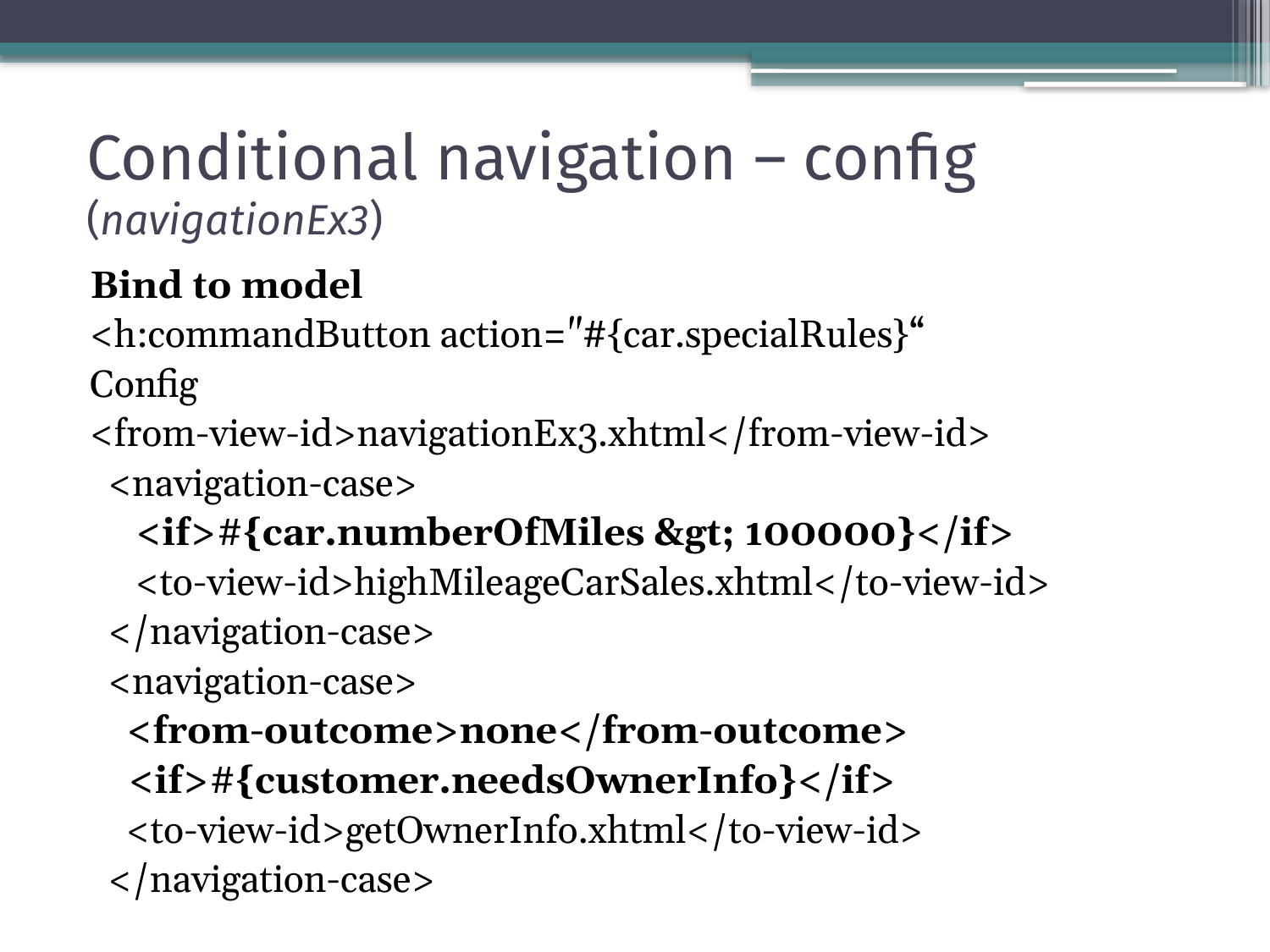

# Conditional navigation – config (navigationEx3)
Bind to model
<h:commandButton action="#{car.specialRules}“
Config
<from-view-id>navigationEx3.xhtml</from-view-id>
  <navigation-case>
     <if>#{car.numberOfMiles &gt; 100000}</if>
     <to-view-id>highMileageCarSales.xhtml</to-view-id>
  </navigation-case>
  <navigation-case>
    <from-outcome>none</from-outcome>
    <if>#{customer.needsOwnerInfo}</if>
    <to-view-id>getOwnerInfo.xhtml</to-view-id>
  </navigation-case>